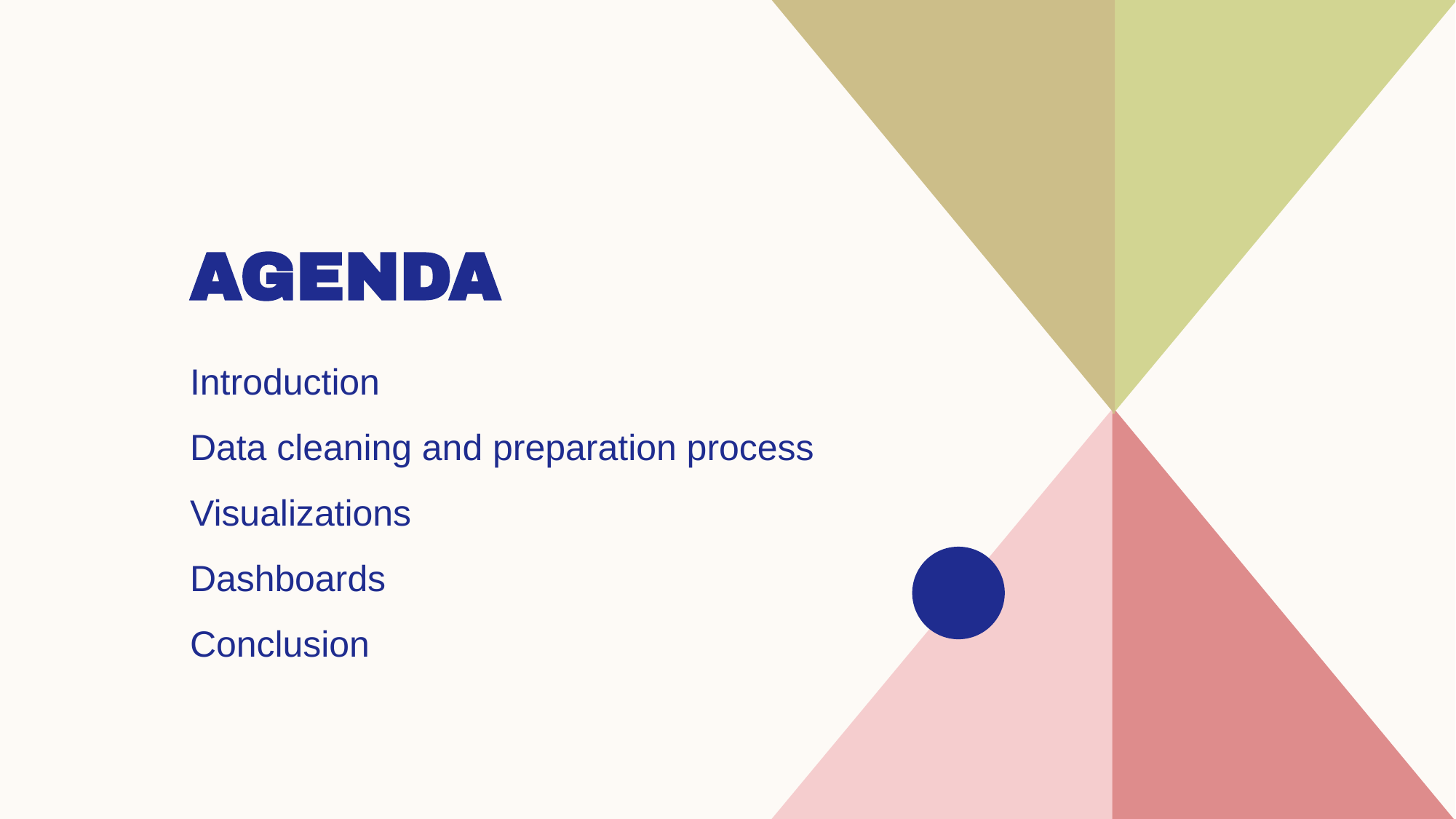

# AGENDA
Introduction​
Data cleaning and preparation process
Visualizations
Dashboards
Conclusion